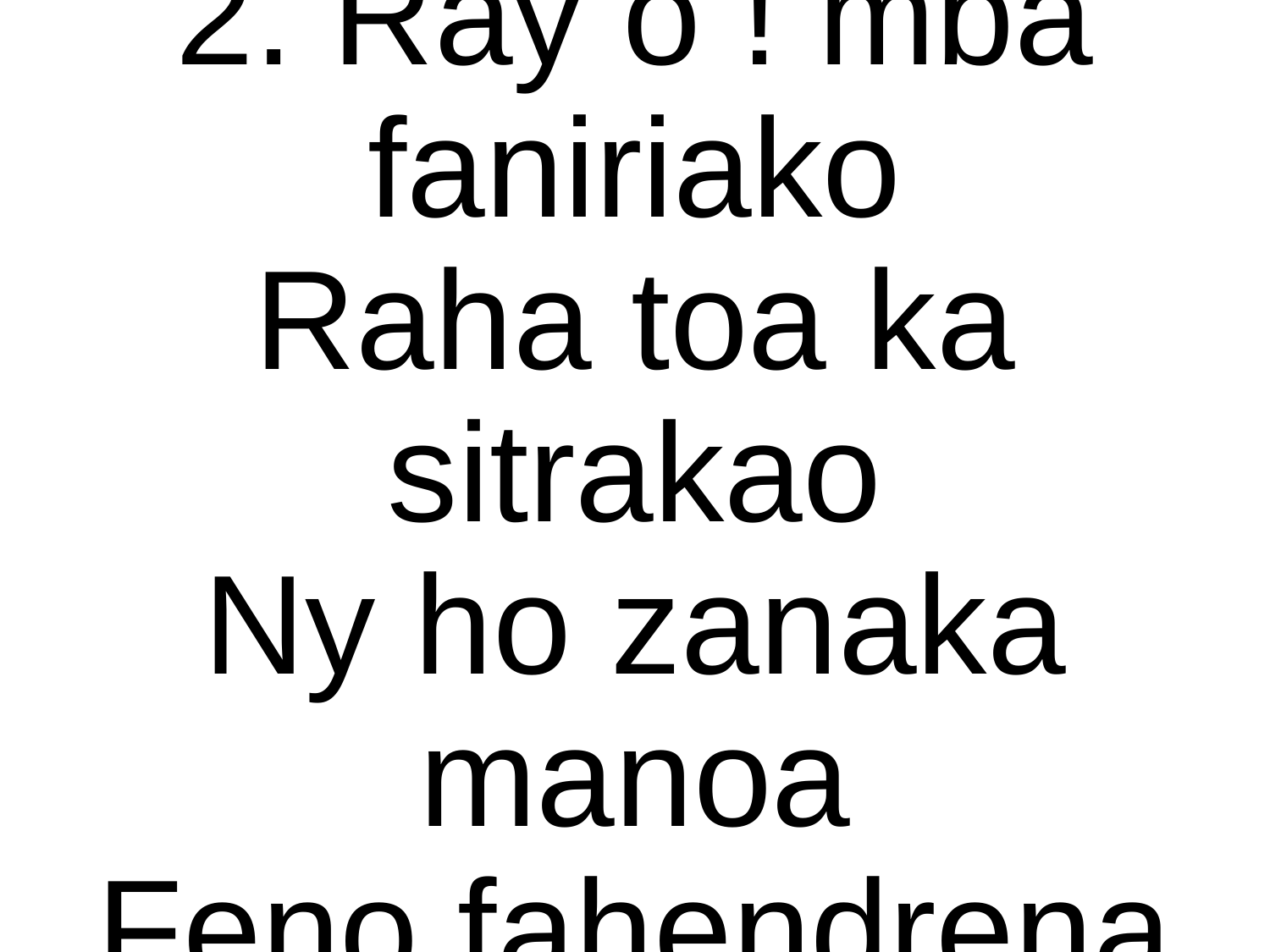

2. Ray ô ! mba faniriako
Raha toa ka sitrakao
Ny ho zanaka manoa
Feno fahendrena